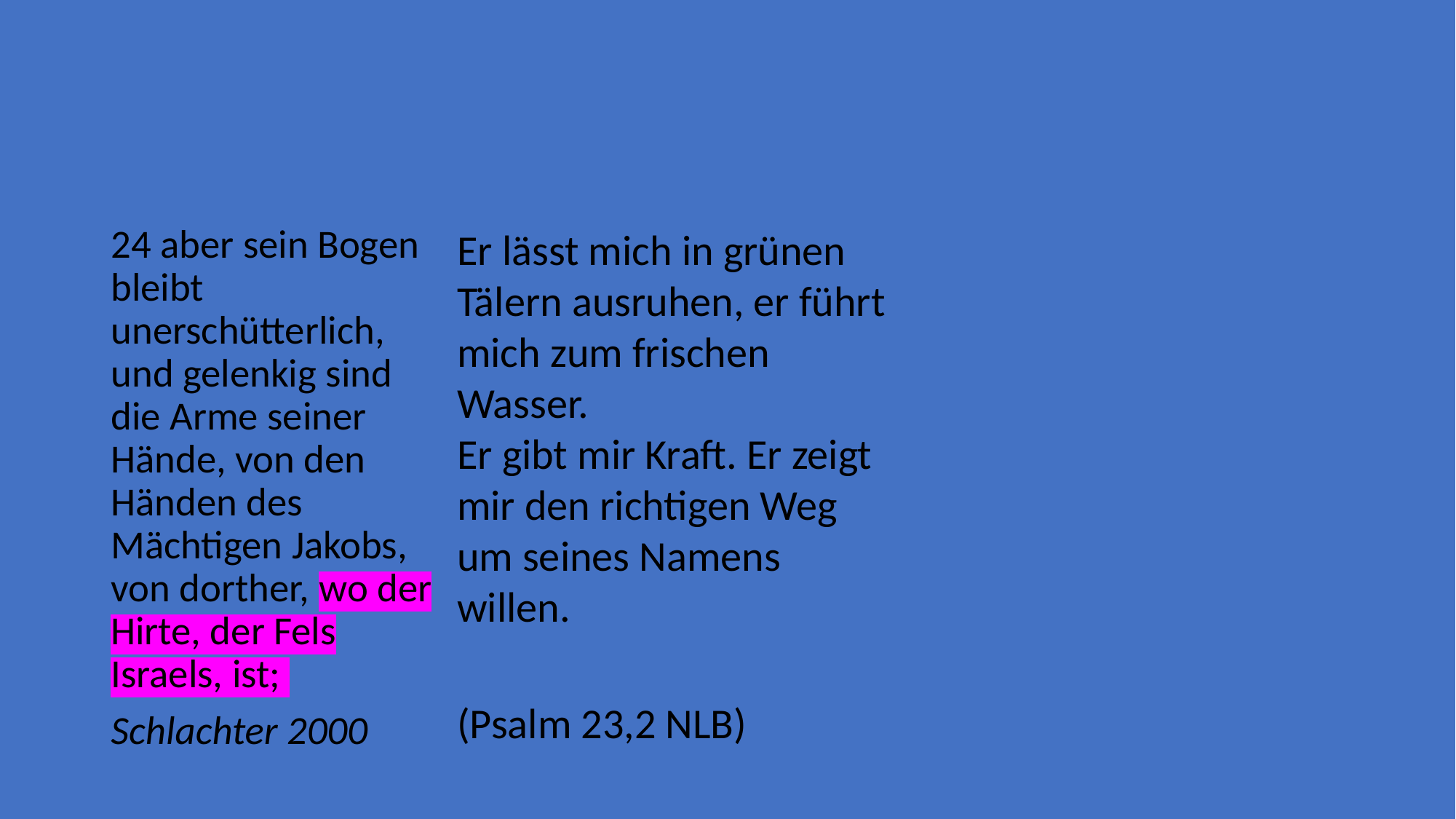

#
Er lässt mich in grünen Tälern ausruhen, er führt mich zum frischen Wasser.
Er gibt mir Kraft. Er zeigt mir den richtigen Weg um seines Namens willen.

(Psalm 23,2 NLB)
24 aber sein Bogen bleibt unerschütterlich, und gelenkig sind die Arme seiner Hände, von den Händen des Mächtigen Jakobs, von dorther, wo der Hirte, der Fels Israels, ist;
Schlachter 2000